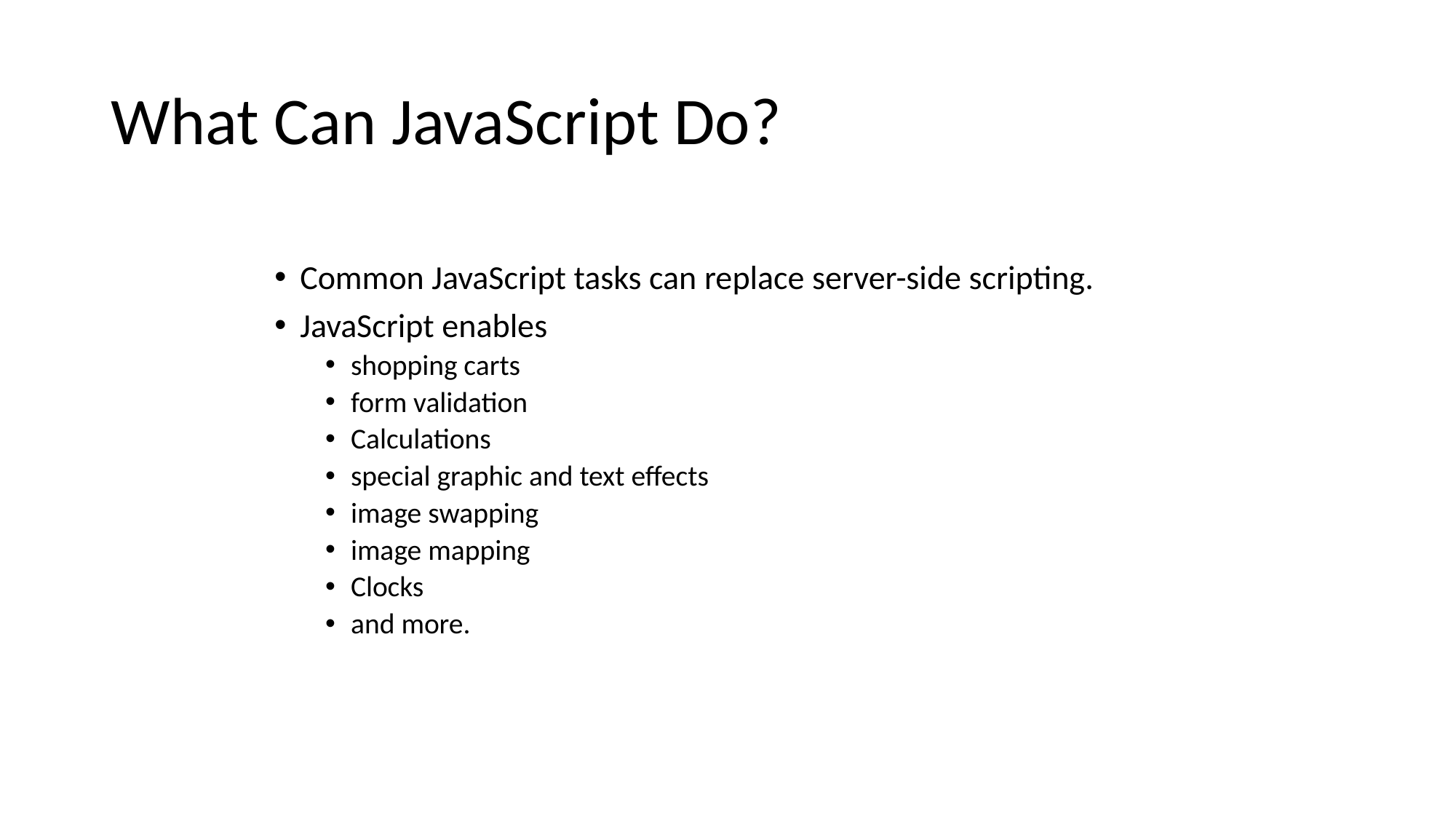

# What Can JavaScript Do?
Common JavaScript tasks can replace server-side scripting.
JavaScript enables
shopping carts
form validation
Calculations
special graphic and text effects
image swapping
image mapping
Clocks
and more.